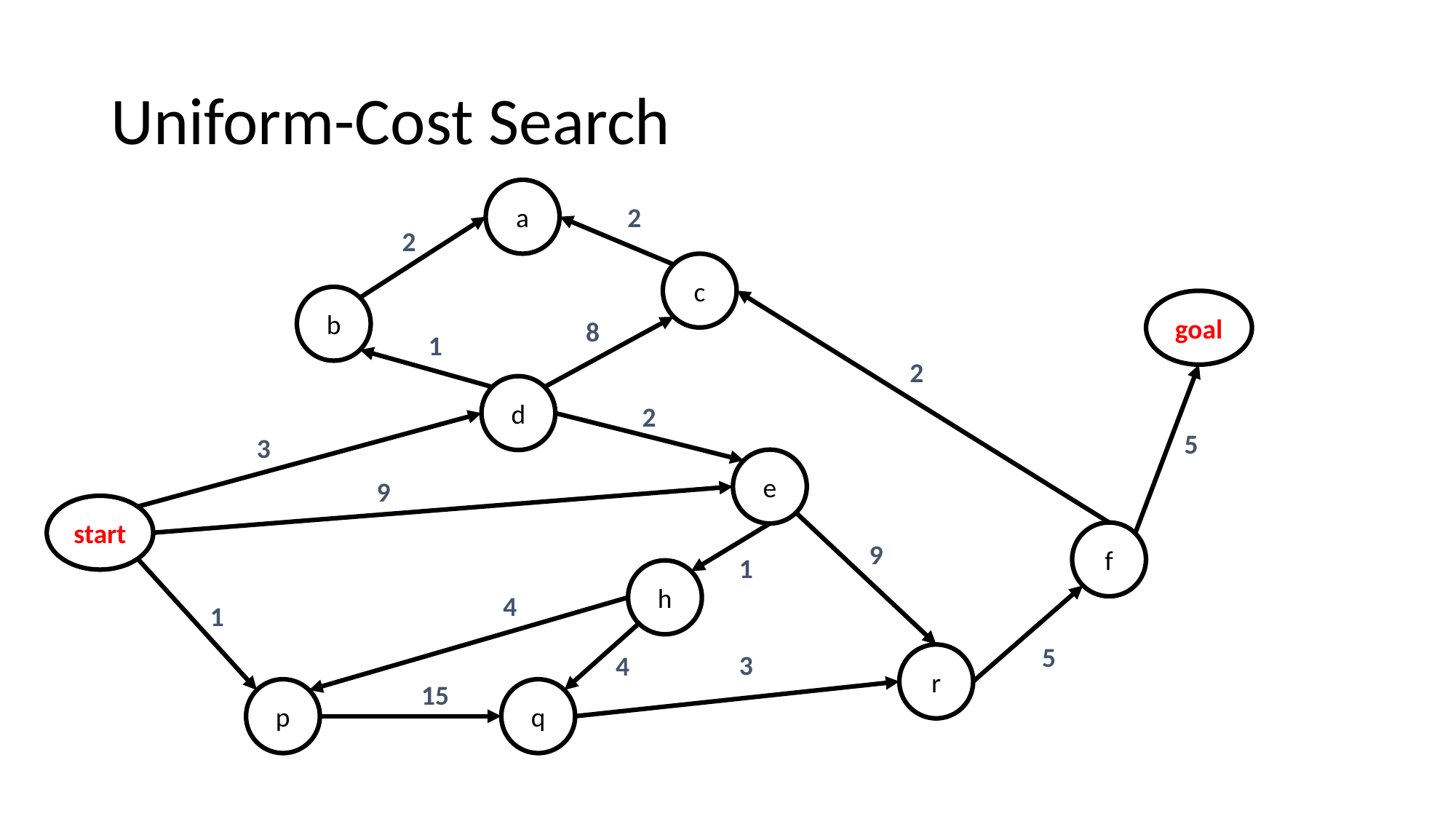

# Uniform-Cost Search
a
2
2
c
b
goal
8
1
2
d
2
5
3
e
9
start
f
9
1
h
4
1
5
3
4
r
15
p
q